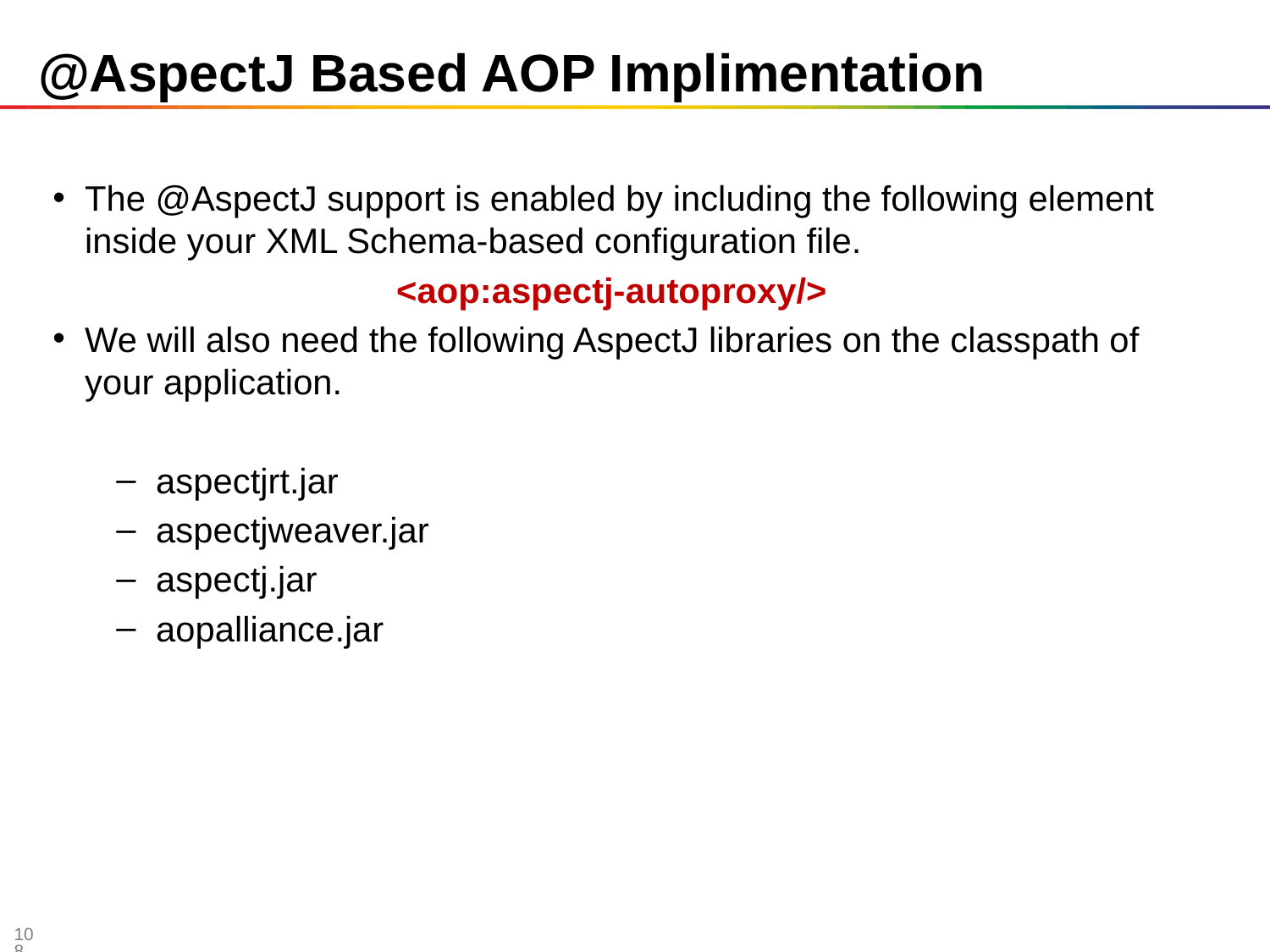

# @AspectJ Based AOP Implimentation
The @AspectJ support is enabled by including the following element inside your XML Schema-based configuration file.
<aop:aspectj-autoproxy/>
We will also need the following AspectJ libraries on the classpath of your application.

aspectjrt.jar
aspectjweaver.jar
aspectj.jar
aopalliance.jar